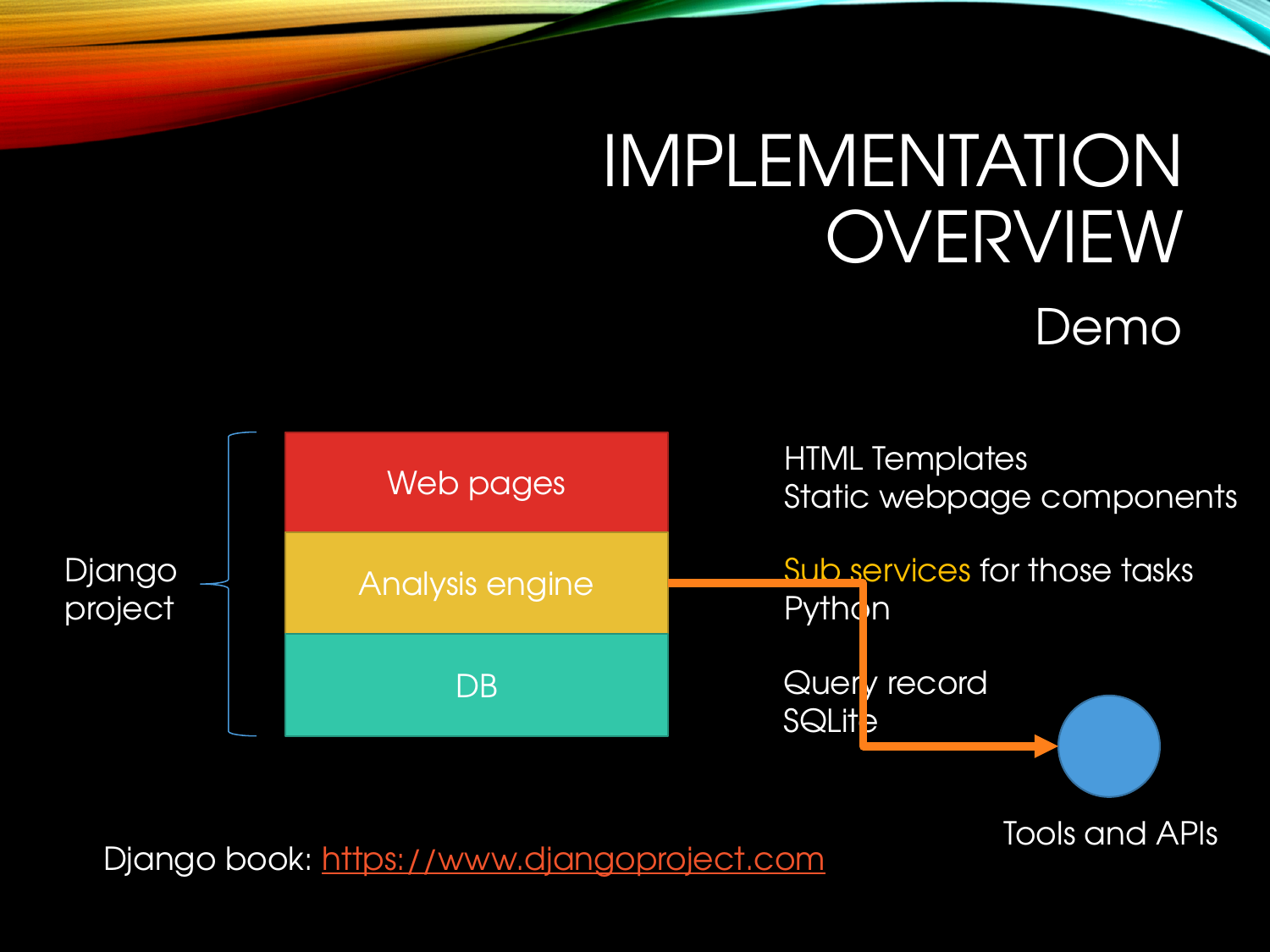

# Implementation Overview
Demo

Web pages
HTML Templates
Static webpage components
Analysis engine
Django
project
Sub services for those tasks
Python
DB
Query record
SQLite

Tools and APIs
Django book: https://www.djangoproject.com